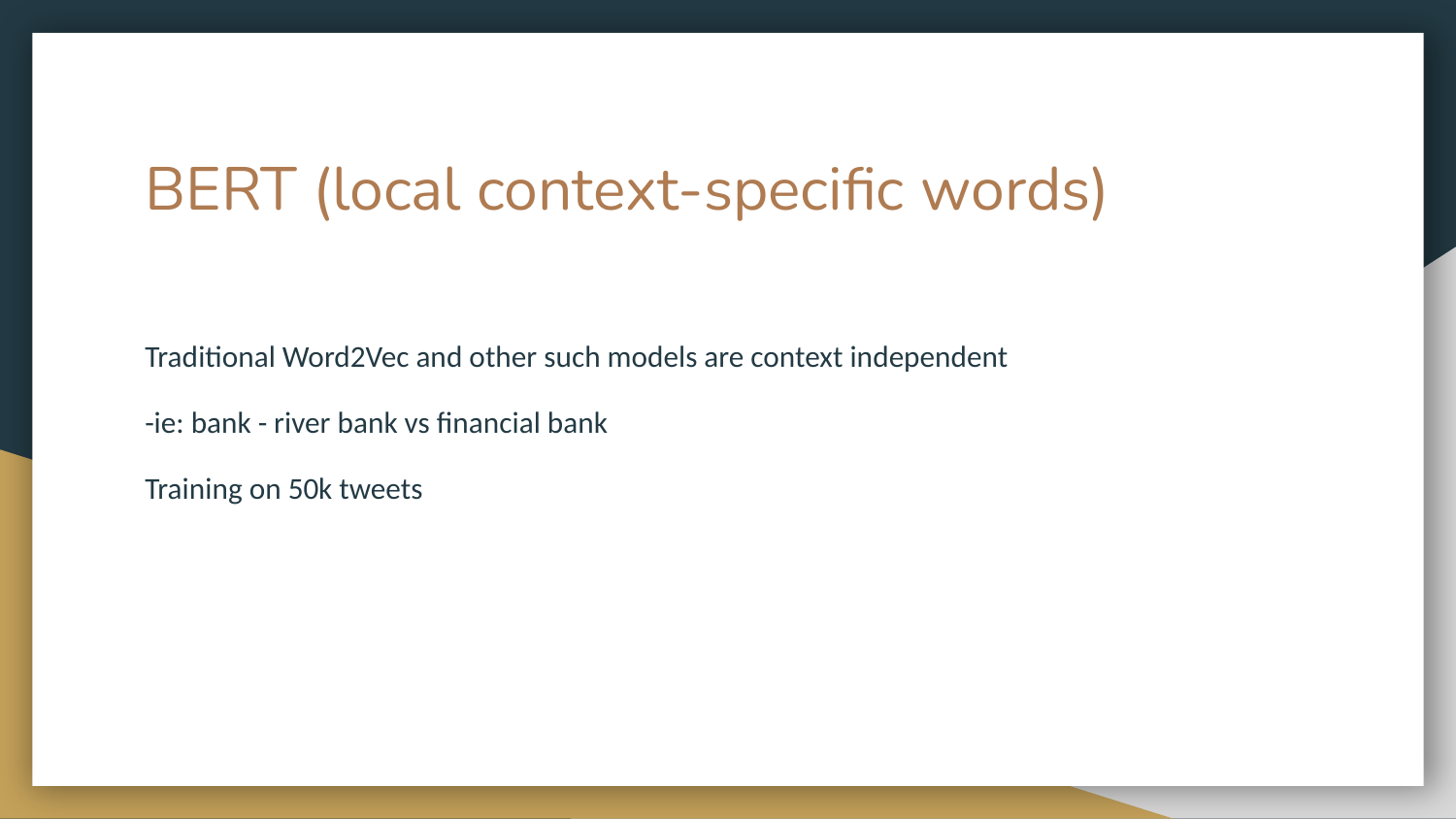

# BERT (local context-specific words)
Traditional Word2Vec and other such models are context independent
-ie: bank - river bank vs financial bank
Training on 50k tweets